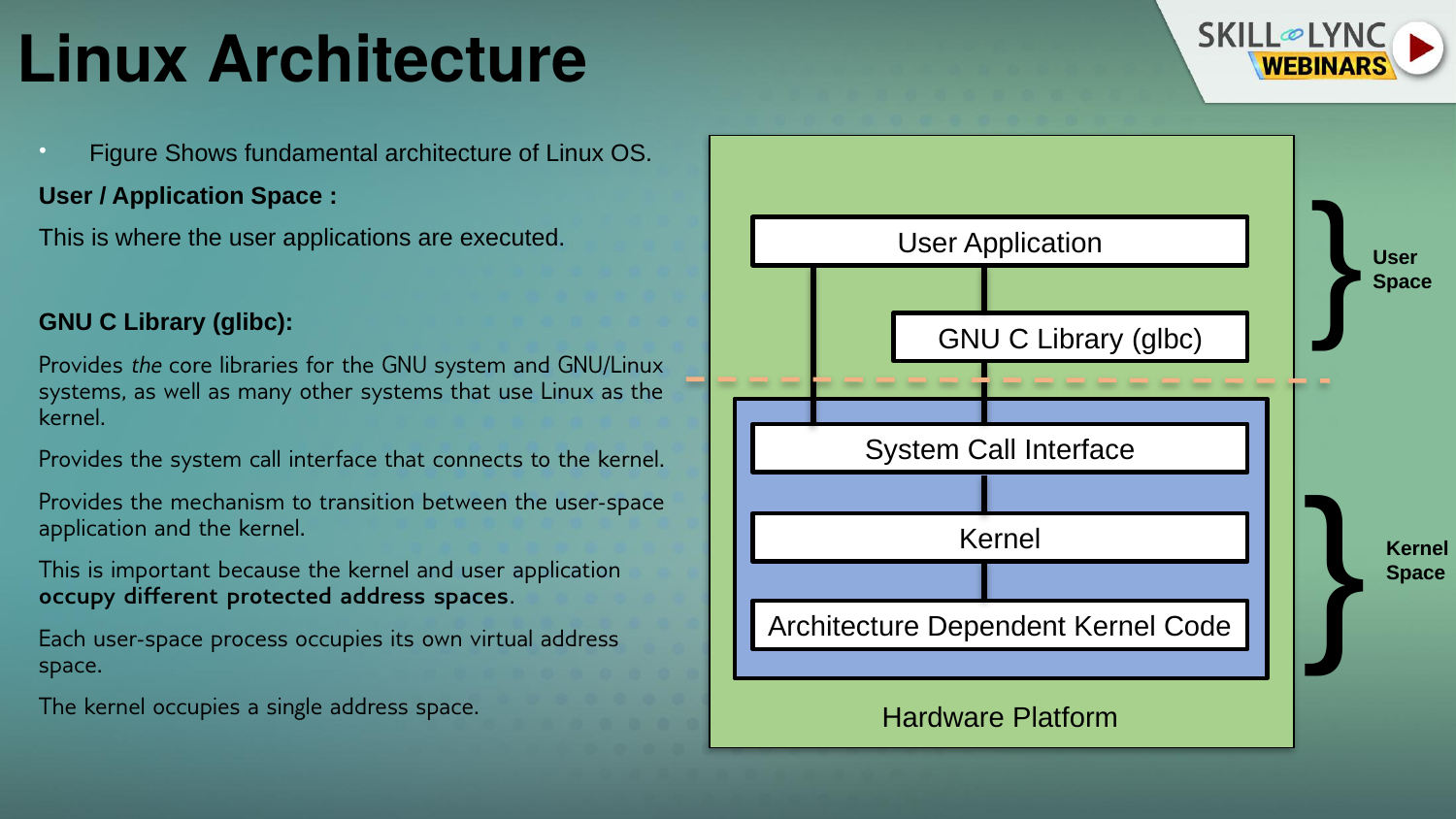

# Linux Architecture
Figure Shows fundamental architecture of Linux OS.
User / Application Space :
This is where the user applications are executed.

GNU C Library (glibc):
Provides the core libraries for the GNU system and GNU/Linux systems, as well as many other systems that use Linux as the kernel.
Provides the system call interface that connects to the kernel.
Provides the mechanism to transition between the user-space application and the kernel.
This is important because the kernel and user application occupy different protected address spaces.
Each user-space process occupies its own virtual address space.
The kernel occupies a single address space.

User Application
GNU C Library (glbc)

System Call Interface
Kernel
Architecture Dependent Kernel Code
Hardware Platform
}
User
Space
}
Kernel
Space